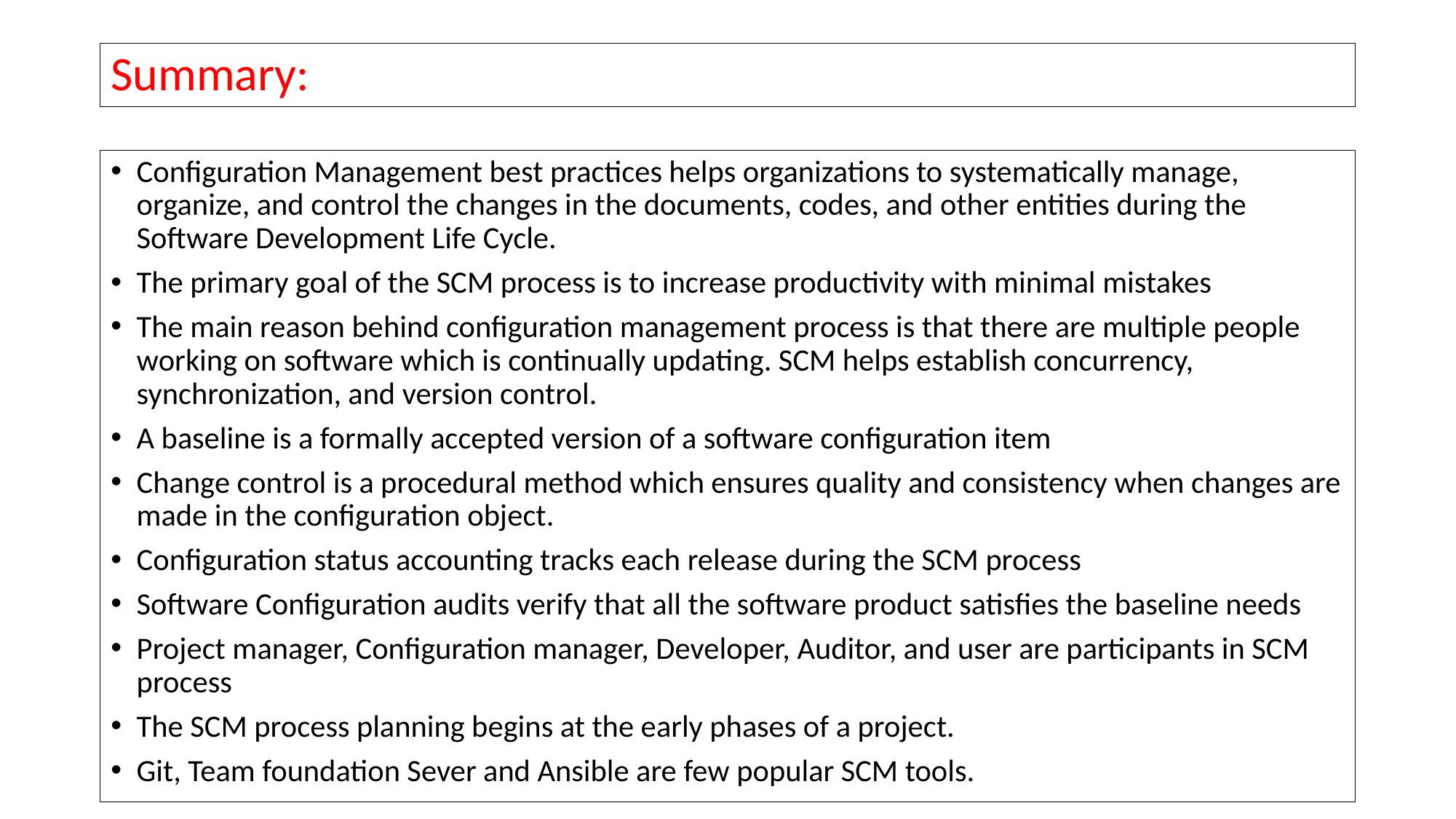

# Summary:
Configuration Management best practices helps organizations to systematically manage, organize, and control the changes in the documents, codes, and other entities during the Software Development Life Cycle.
The primary goal of the SCM process is to increase productivity with minimal mistakes
The main reason behind configuration management process is that there are multiple people working on software which is continually updating. SCM helps establish concurrency, synchronization, and version control.
A baseline is a formally accepted version of a software configuration item
Change control is a procedural method which ensures quality and consistency when changes are made in the configuration object.
Configuration status accounting tracks each release during the SCM process
Software Configuration audits verify that all the software product satisfies the baseline needs
Project manager, Configuration manager, Developer, Auditor, and user are participants in SCM process
The SCM process planning begins at the early phases of a project.
Git, Team foundation Sever and Ansible are few popular SCM tools.